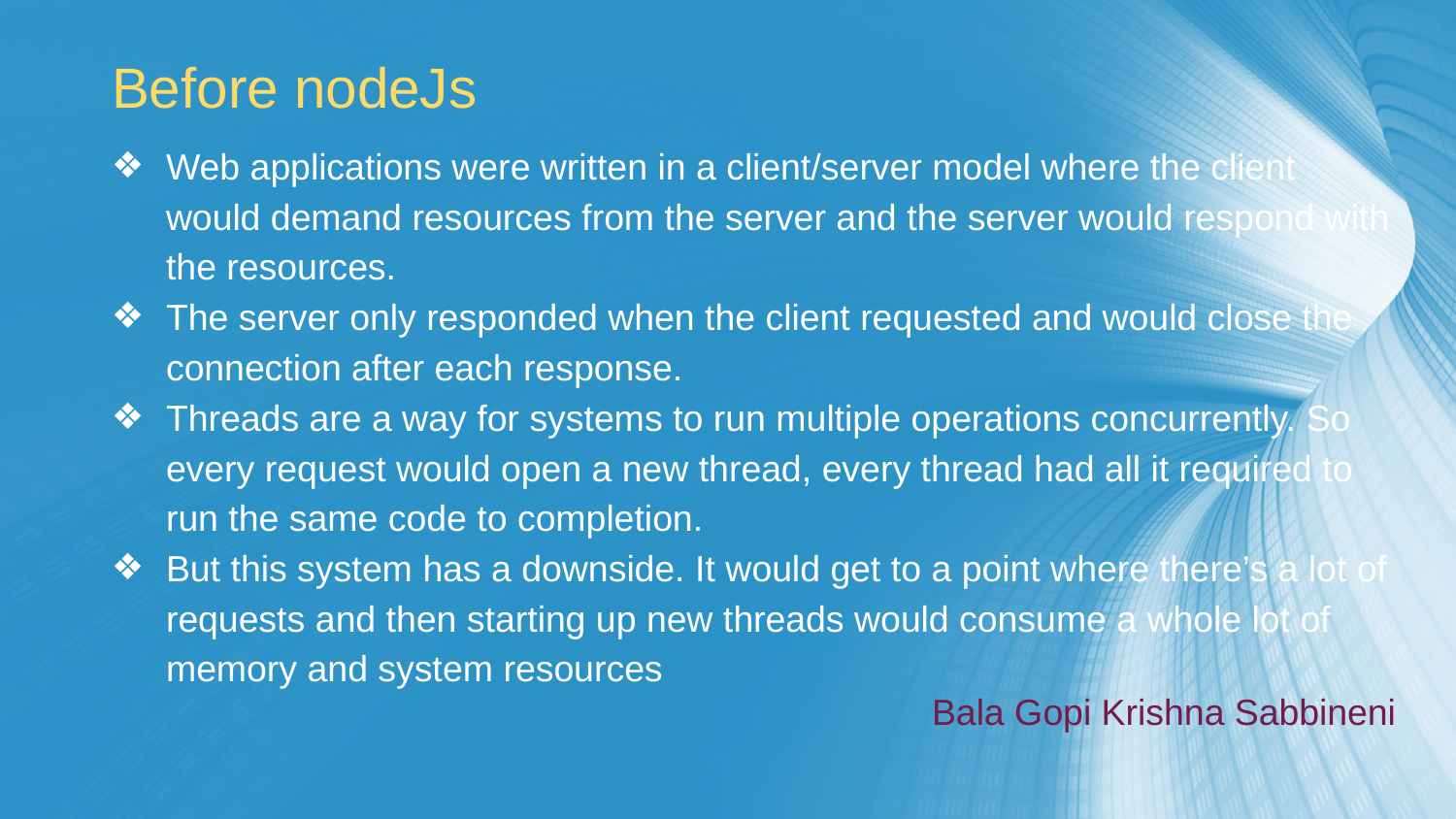

Before nodeJs
Web applications were written in a client/server model where the client would demand resources from the server and the server would respond with the resources.
The server only responded when the client requested and would close the connection after each response.
Threads are a way for systems to run multiple operations concurrently. So every request would open a new thread, every thread had all it required to run the same code to completion.
But this system has a downside. It would get to a point where there’s a lot of requests and then starting up new threads would consume a whole lot of memory and system resources
Bala Gopi Krishna Sabbineni